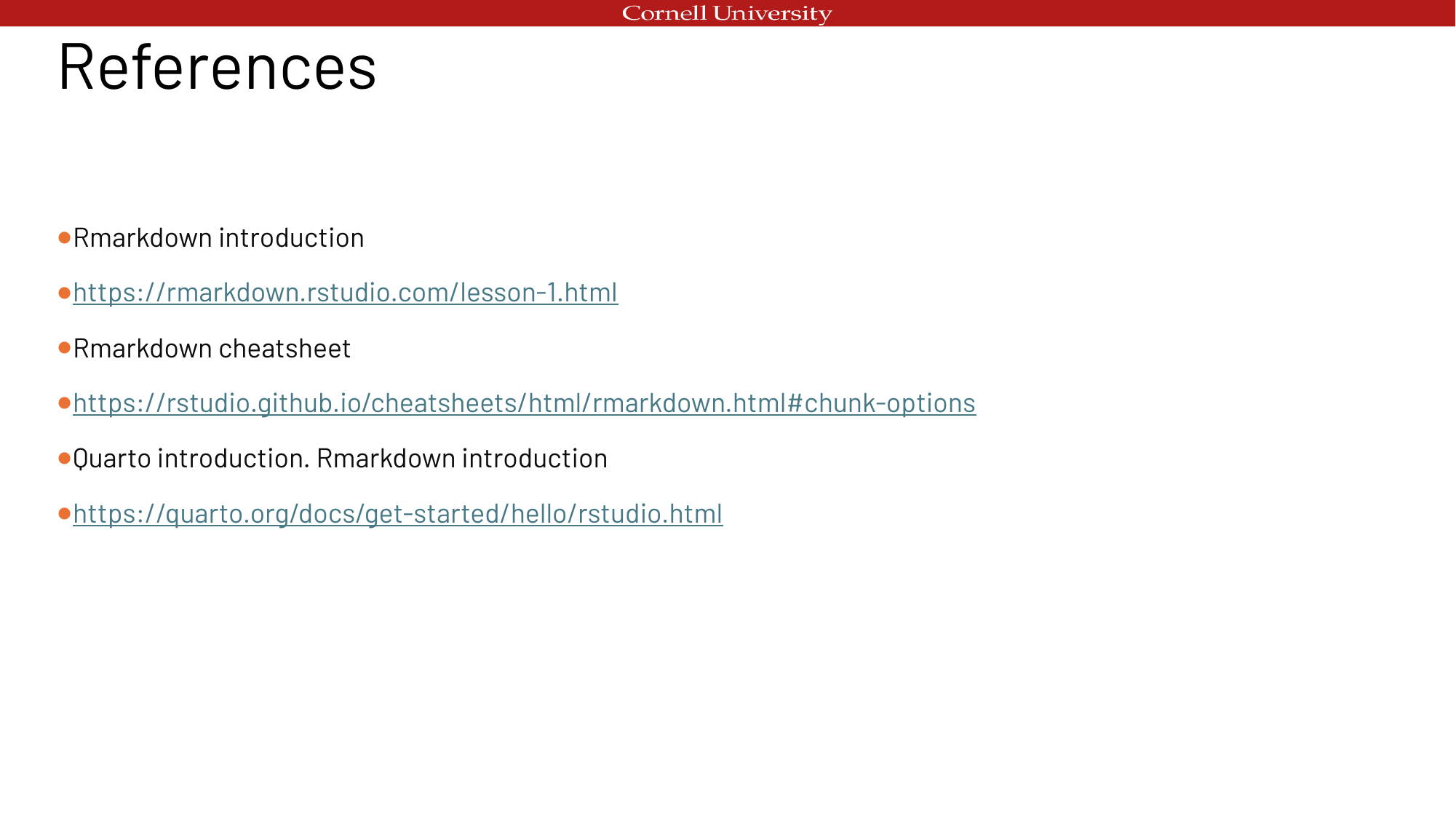

# References
Rmarkdown introduction
https://rmarkdown.rstudio.com/lesson-1.html
Rmarkdown cheatsheet
https://rstudio.github.io/cheatsheets/html/rmarkdown.html#chunk-options
Quarto introduction. Rmarkdown introduction
https://quarto.org/docs/get-started/hello/rstudio.html